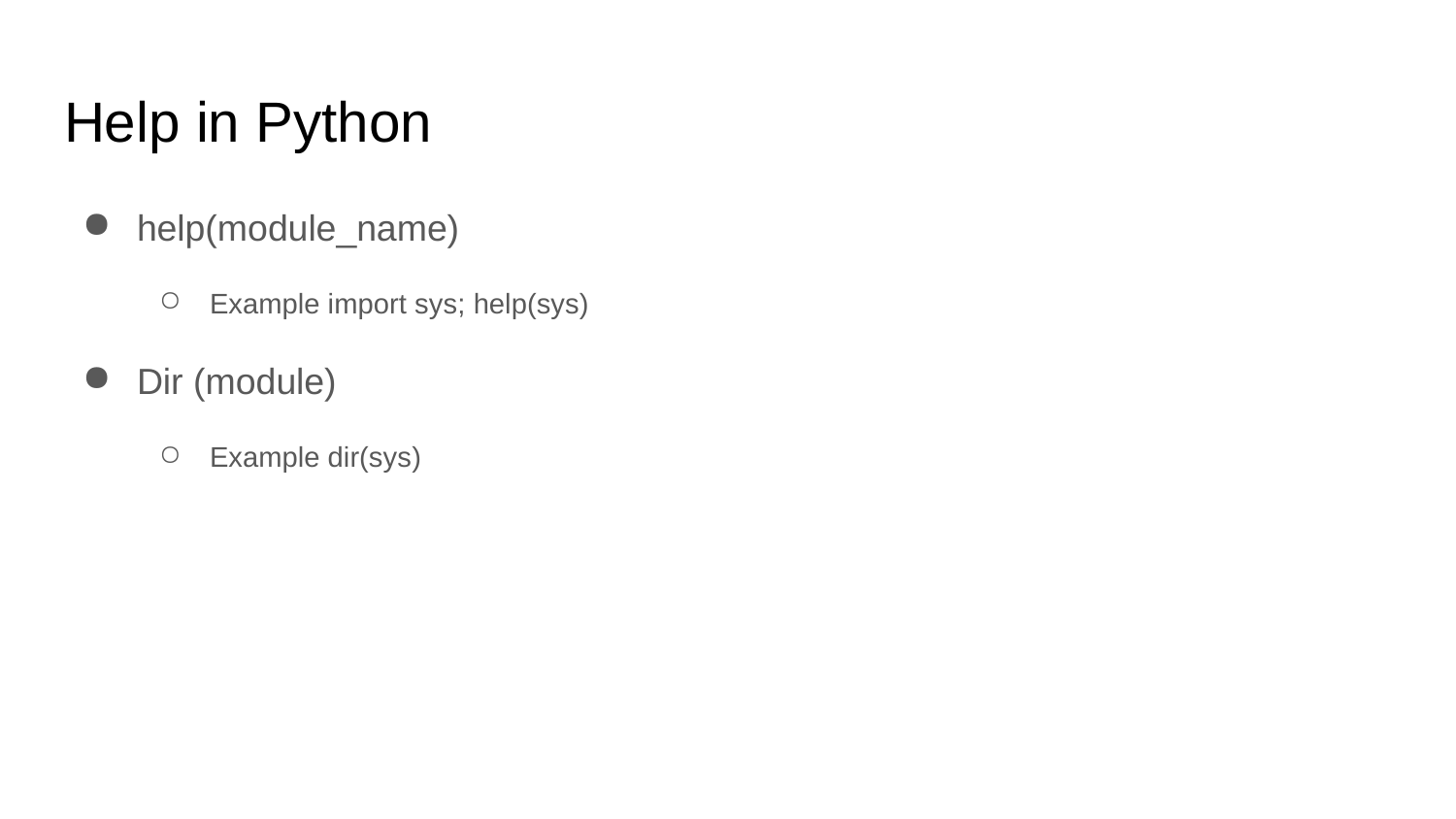

# Help in Python
help(module_name)
Example import sys; help(sys)
Dir (module)
Example dir(sys)